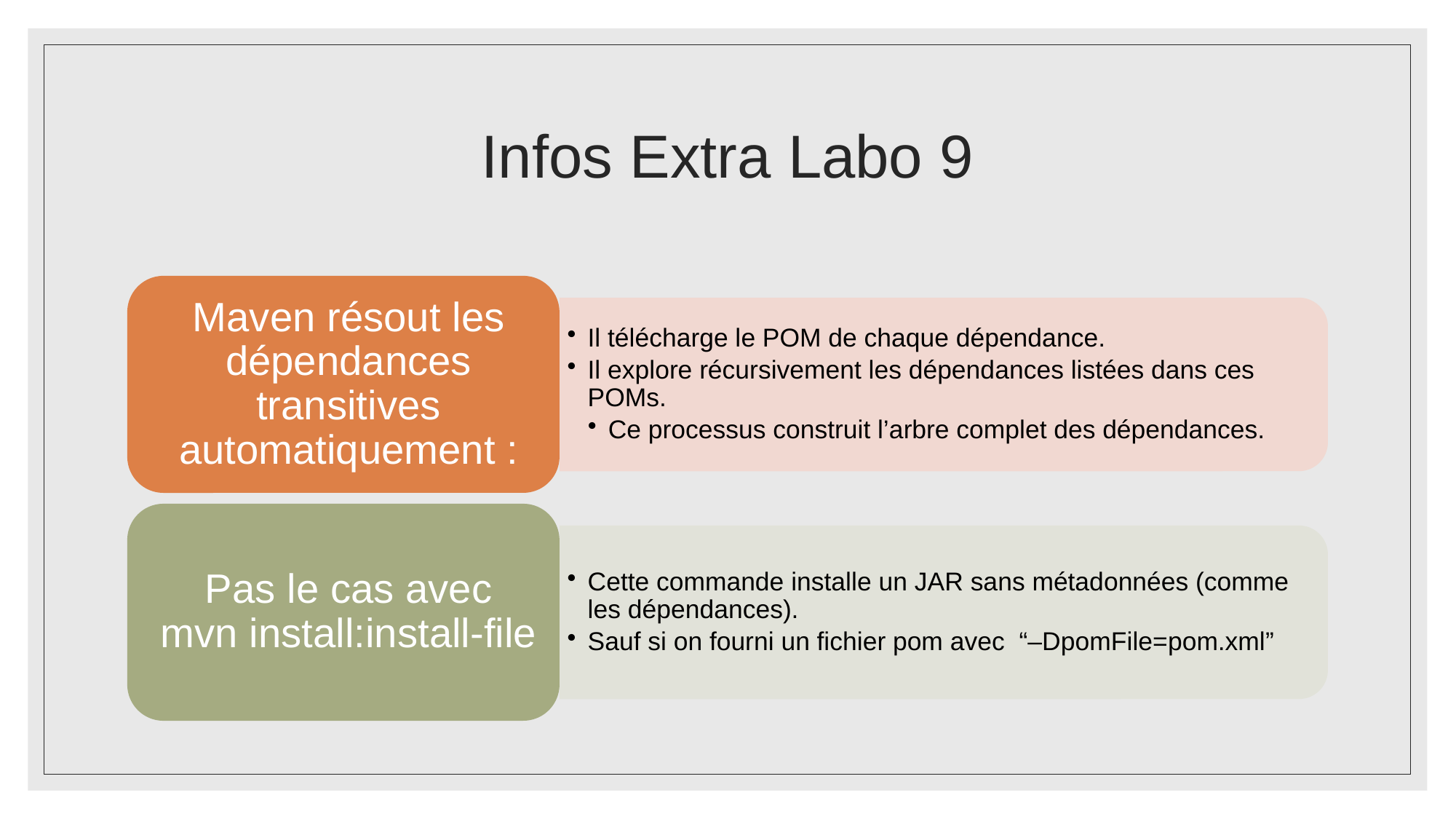

# Infos Extra Labo 9
Il télécharge le POM de chaque dépendance.
Il explore récursivement les dépendances listées dans ces POMs.
Ce processus construit l’arbre complet des dépendances.
Maven résout les dépendances transitives automatiquement :
Cette commande installe un JAR sans métadonnées (comme les dépendances).
Sauf si on fourni un fichier pom avec  “–DpomFile=pom.xml”
Pas le cas avec mvn install:install-file